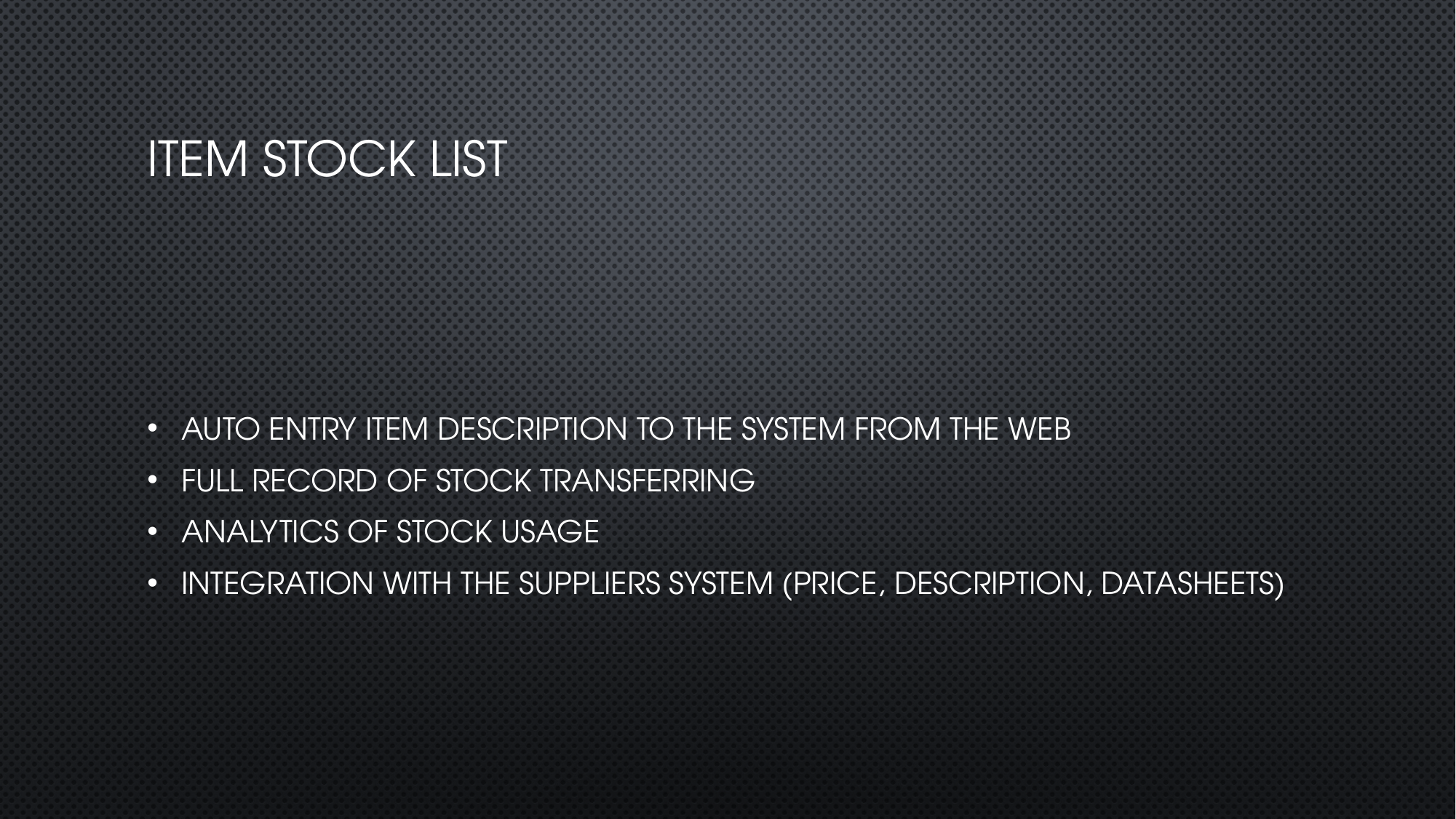

# item stock list
auto entry item description to the system from the web
full record of stock transferring
analytics of stock usage
integration with the suppliers system (price, description, datasheets)